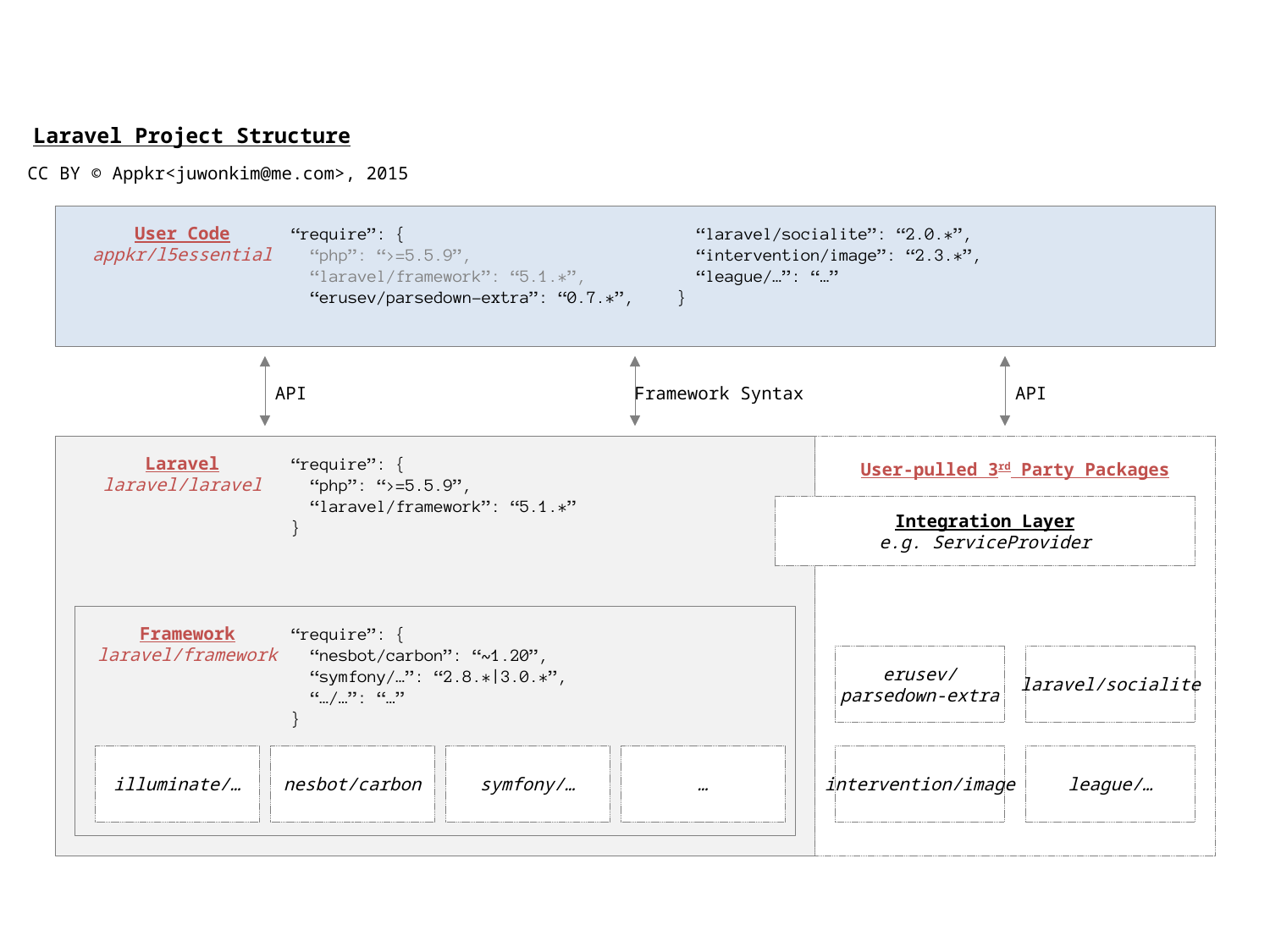

Laravel Project Structure
CC BY © Appkr<juwonkim@me.com>, 2015

User Code
appkr/l5essential
“require”: {
  “php”: “>=5.5.9”,
  “laravel/framework”: “5.1.*”,
  “erusev/parsedown-extra”: “0.7.*”,
  “laravel/socialite”: “2.0.*”,
  “intervention/image”: “2.3.*”,
  “league/…”: “…”
}
API
Framework Syntax
API

Laravel
laravel/laravel
“require”: {
  “php”: “>=5.5.9”,
  “laravel/framework”: “5.1.*”
}
User-pulled 3rd Party Packages
Integration Layer
e.g. ServiceProvider

Framework
laravel/framework
“require”: {
  “nesbot/carbon”: “~1.20”,
  “symfony/…”: “2.8.*|3.0.*”,
  “…/…”: “…”
}
erusev/
parsedown-extra
laravel/socialite
illuminate/…
nesbot/carbon
symfony/…
…
intervention/image
league/…